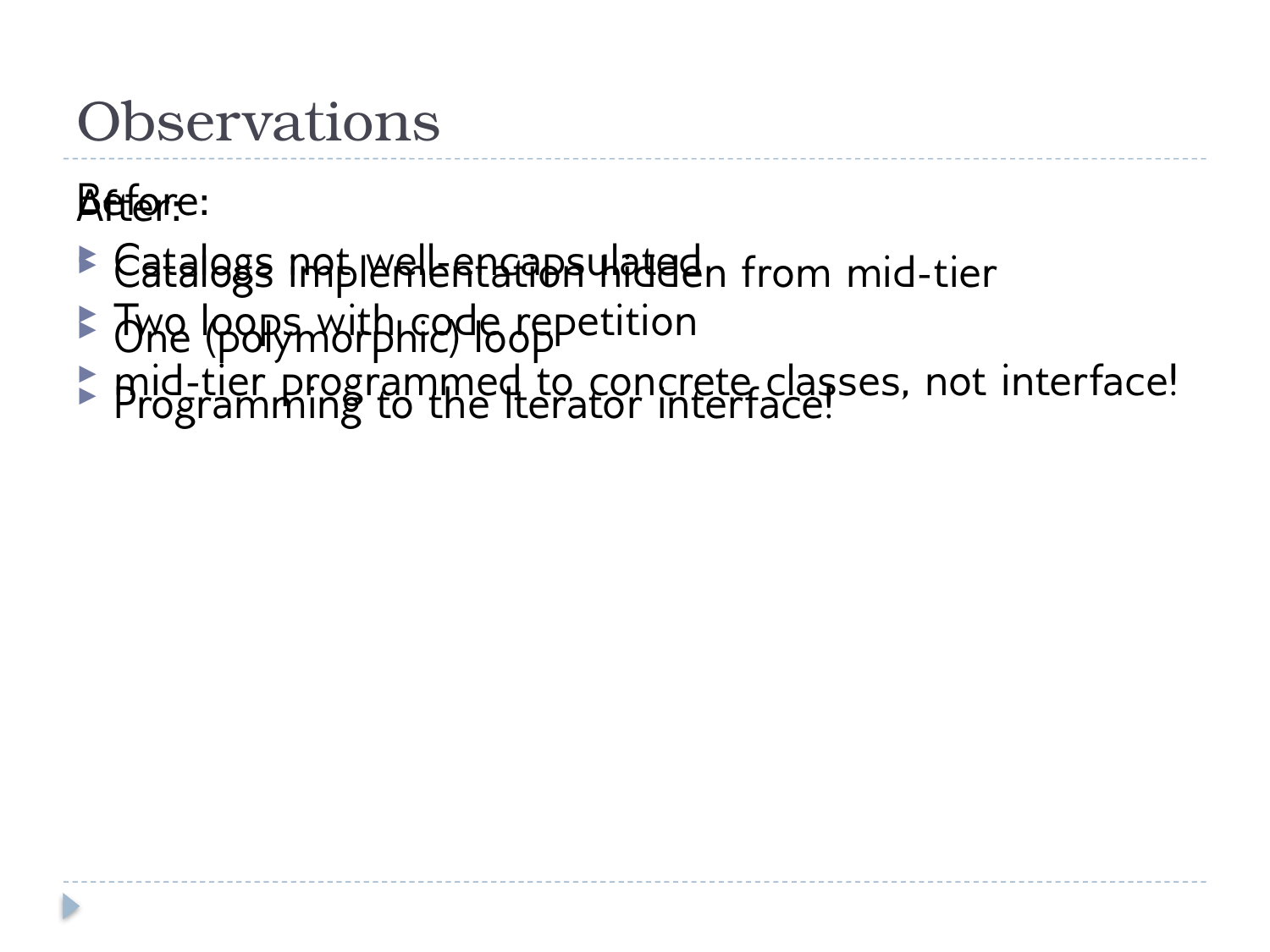

# Observations
After:
Catalogs implementation hidden from mid-tier
One (polymorphic) loop
Programming to the Iterator interface!
Before:
Catalogs not well-encapsulated
Two loops with code repetition
mid-tier programmed to concrete classes, not interface!